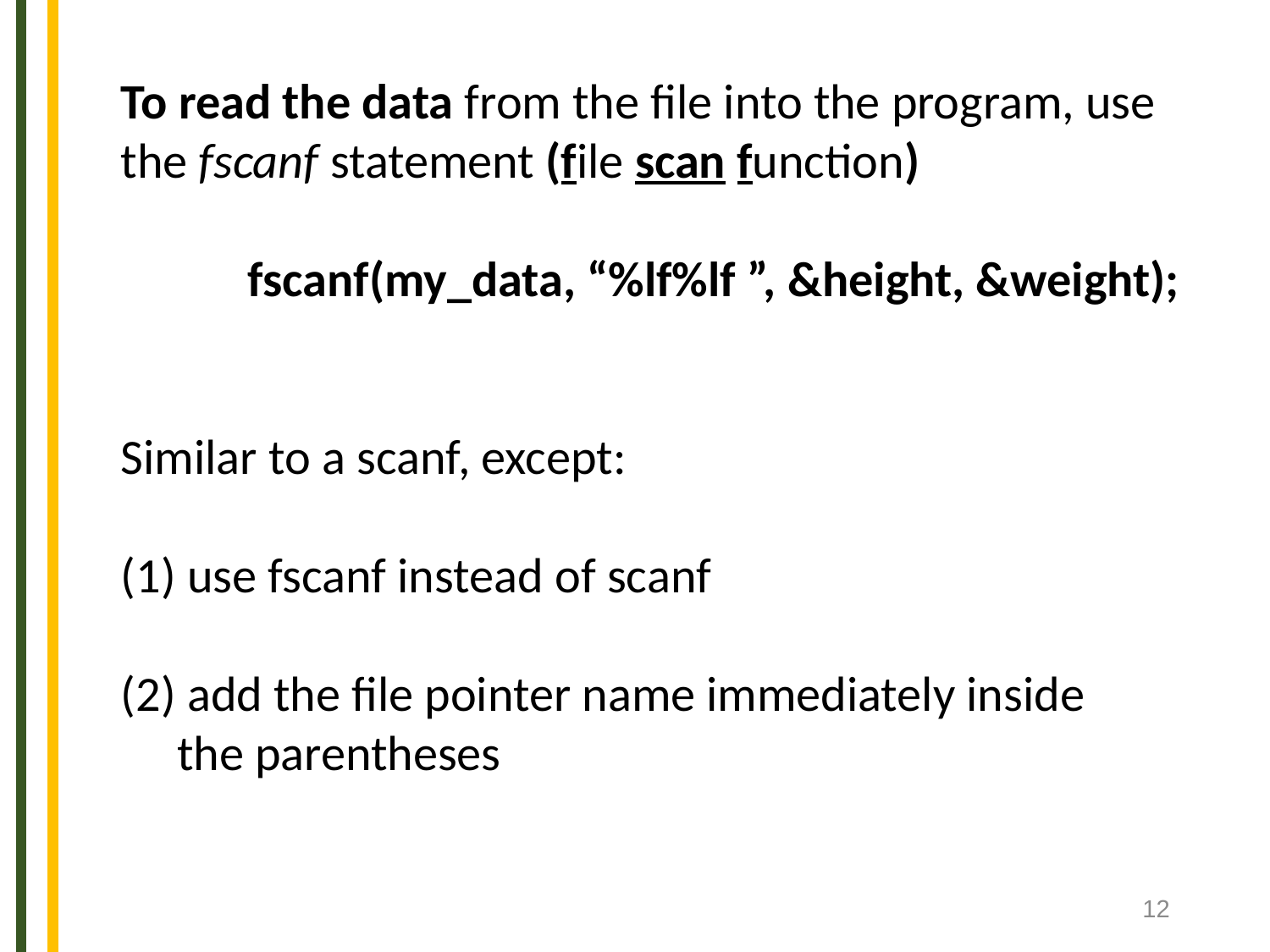

To read the data from the file into the program, use
the fscanf statement (file scan function)

	fscanf(my_data, “%lf%lf ”, &height, &weight);

Similar to a scanf, except:

(1) use fscanf instead of scanf

(2) add the file pointer name immediately inside
     the parentheses
12